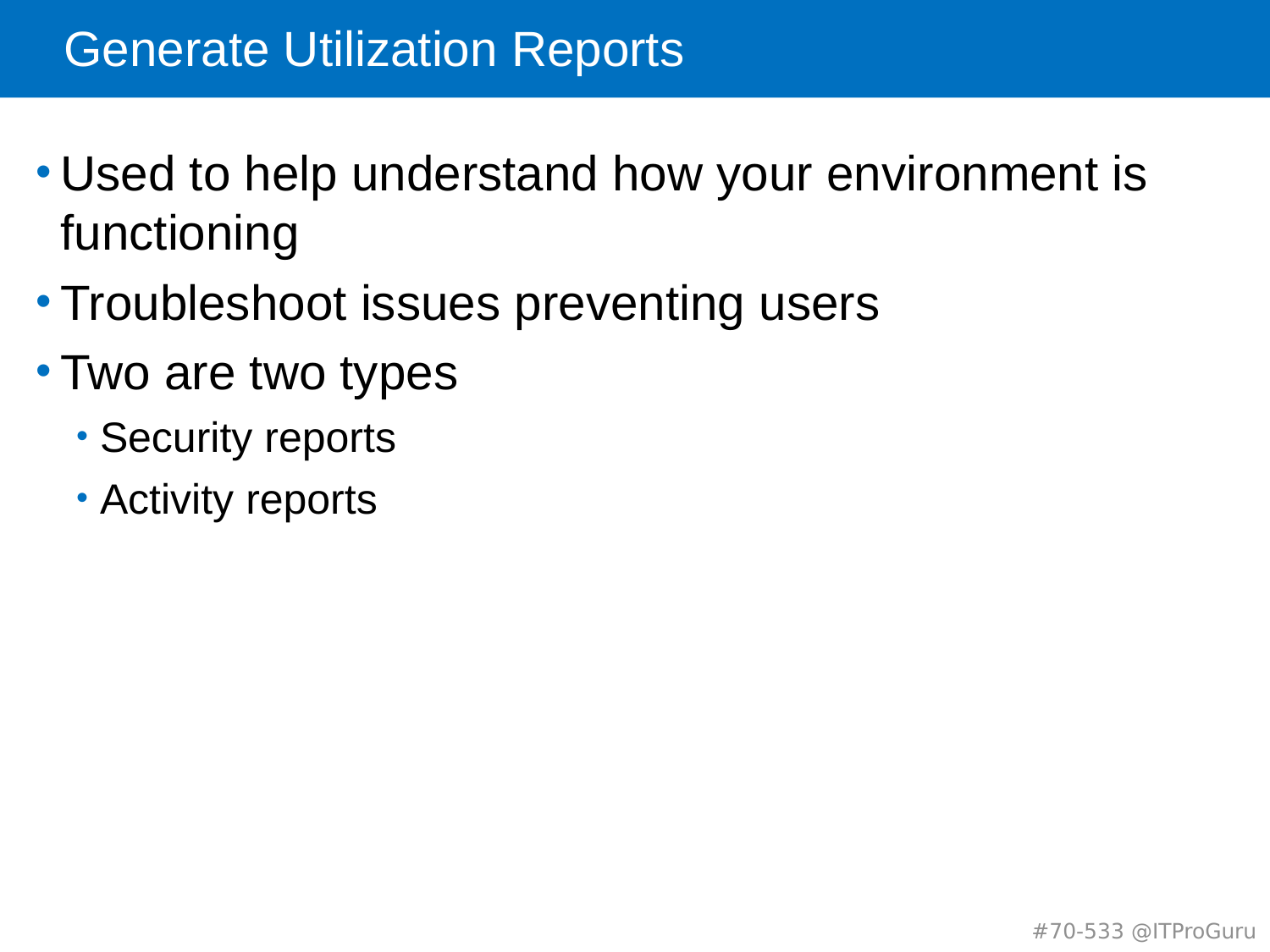

# Generate Utilization Reports
Used to help understand how your environment is functioning
Troubleshoot issues preventing users
Two are two types
Security reports
Activity reports